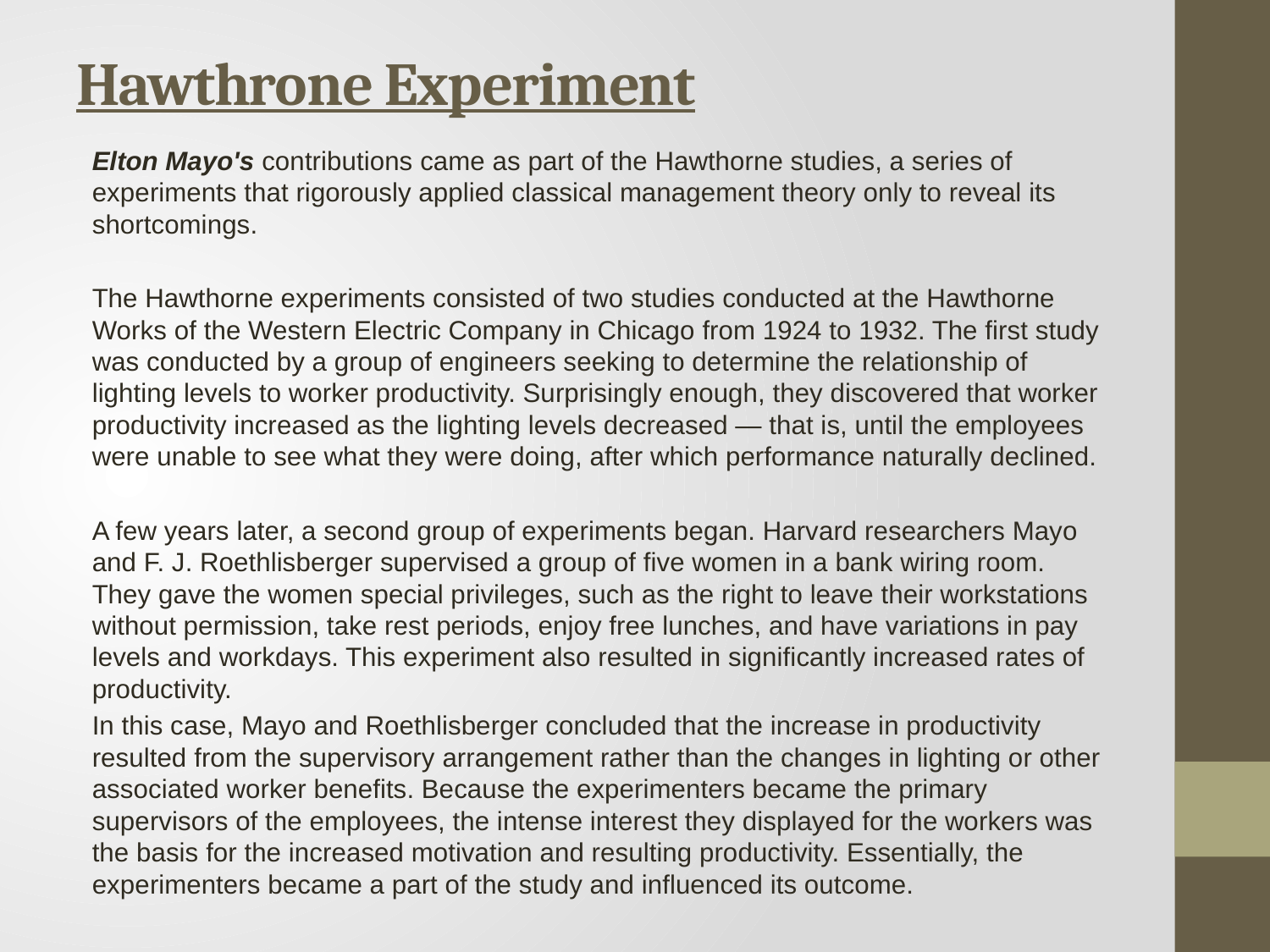

# Hawthrone Experiment
Elton Mayo's contributions came as part of the Hawthorne studies, a series of experiments that rigorously applied classical management theory only to reveal its shortcomings.

The Hawthorne experiments consisted of two studies conducted at the Hawthorne Works of the Western Electric Company in Chicago from 1924 to 1932. The first study was conducted by a group of engineers seeking to determine the relationship of lighting levels to worker productivity. Surprisingly enough, they discovered that worker productivity increased as the lighting levels decreased — that is, until the employees were unable to see what they were doing, after which performance naturally declined.

A few years later, a second group of experiments began. Harvard researchers Mayo and F. J. Roethlisberger supervised a group of five women in a bank wiring room. They gave the women special privileges, such as the right to leave their workstations without permission, take rest periods, enjoy free lunches, and have variations in pay levels and workdays. This experiment also resulted in significantly increased rates of productivity.
In this case, Mayo and Roethlisberger concluded that the increase in productivity resulted from the supervisory arrangement rather than the changes in lighting or other associated worker benefits. Because the experimenters became the primary supervisors of the employees, the intense interest they displayed for the workers was the basis for the increased motivation and resulting productivity. Essentially, the experimenters became a part of the study and influenced its outcome.